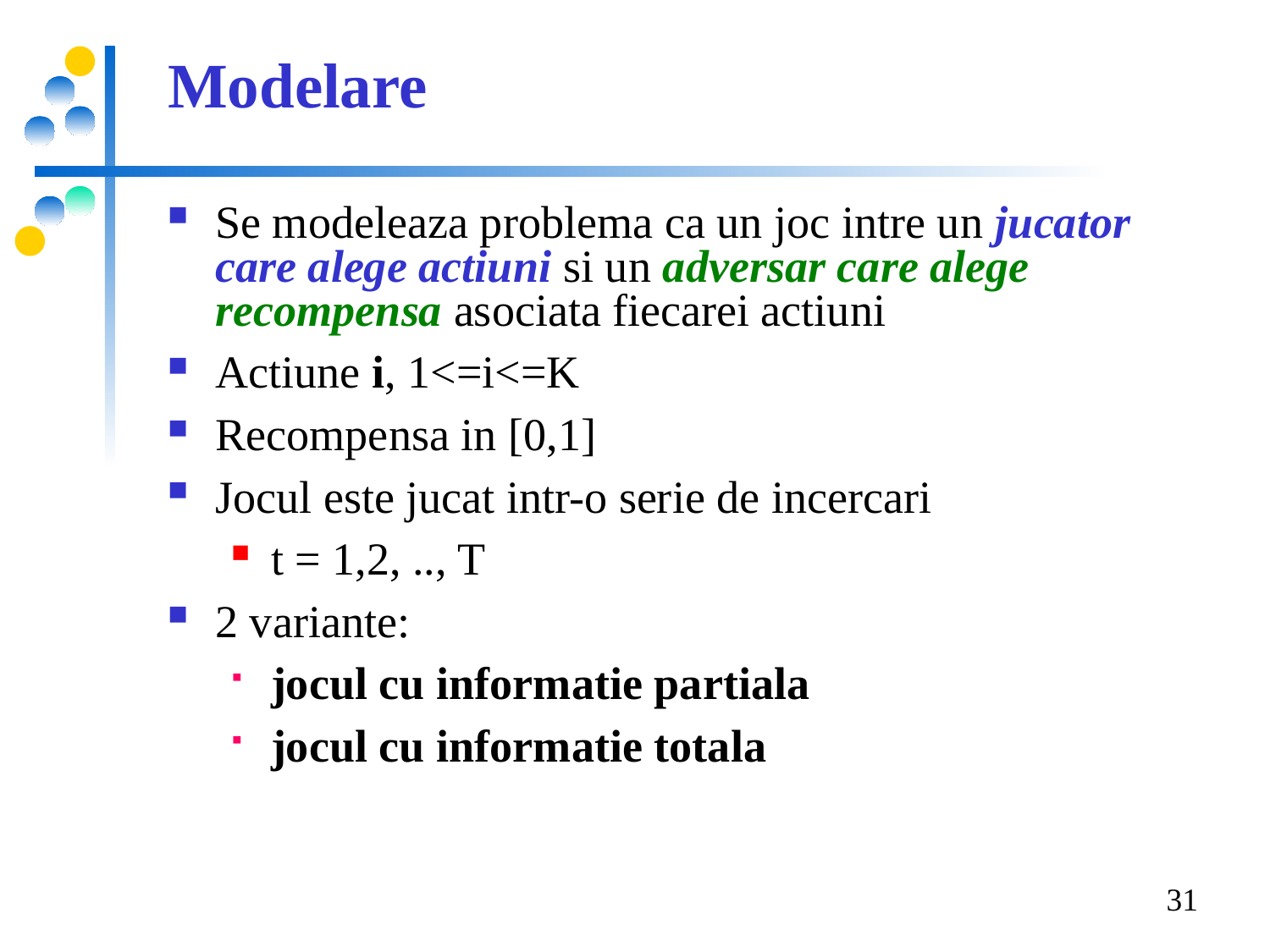

Modelare

Se modeleaza problema ca un joc intre un jucator care alege actiuni si un adversar care alege recompensa asociata fiecarei actiuni
Actiune i, 1<=i<=K
Recompensa in [0,1]
Jocul este jucat intr-o serie de incercari
t = 1,2, .., T
2 variante:
jocul cu informatie partiala
jocul cu informatie totala

31